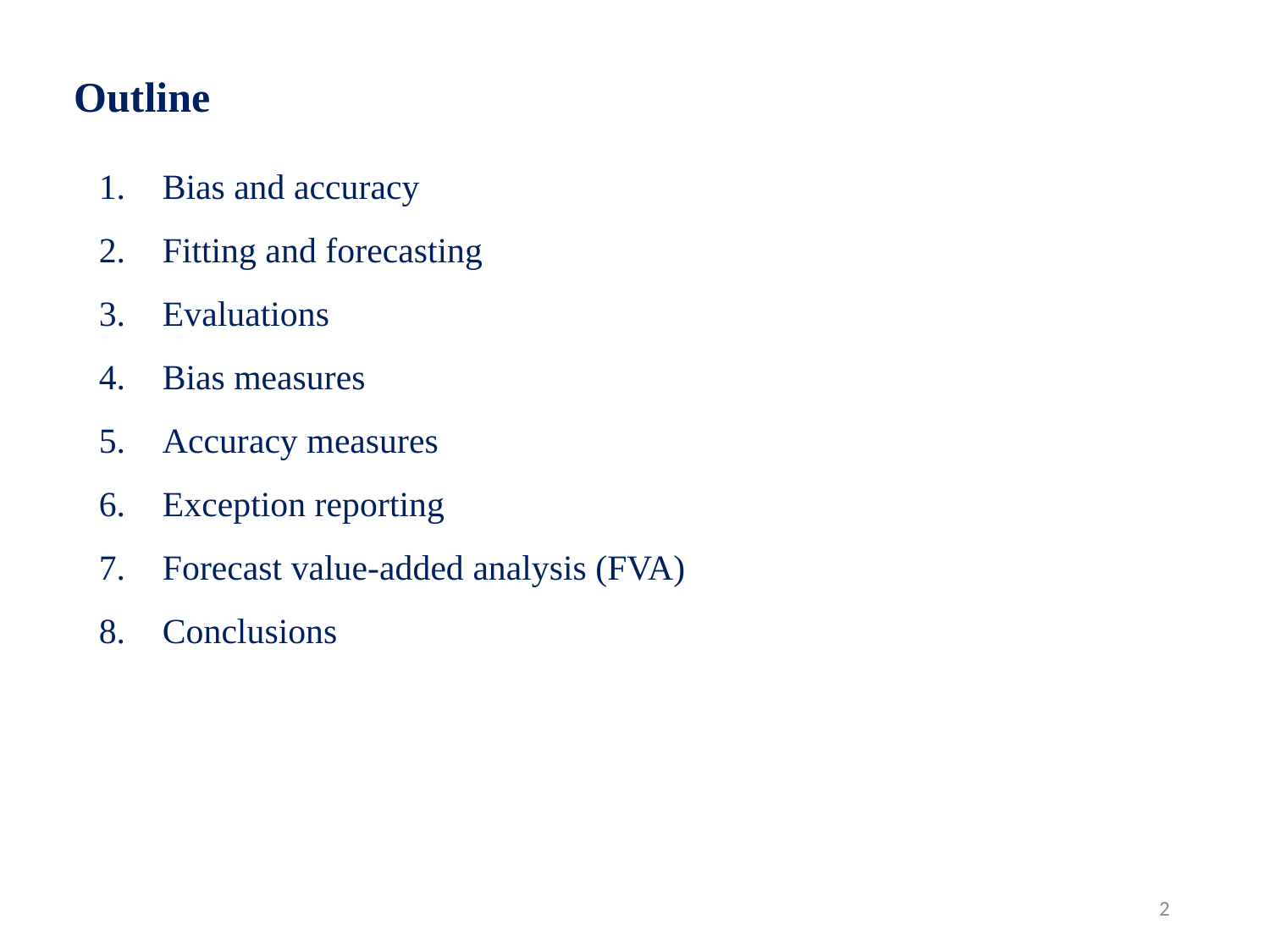

Outline
Bias and accuracy
Fitting and forecasting
Evaluations
Bias measures
Accuracy measures
Exception reporting
Forecast value-added analysis (FVA)
Conclusions
2